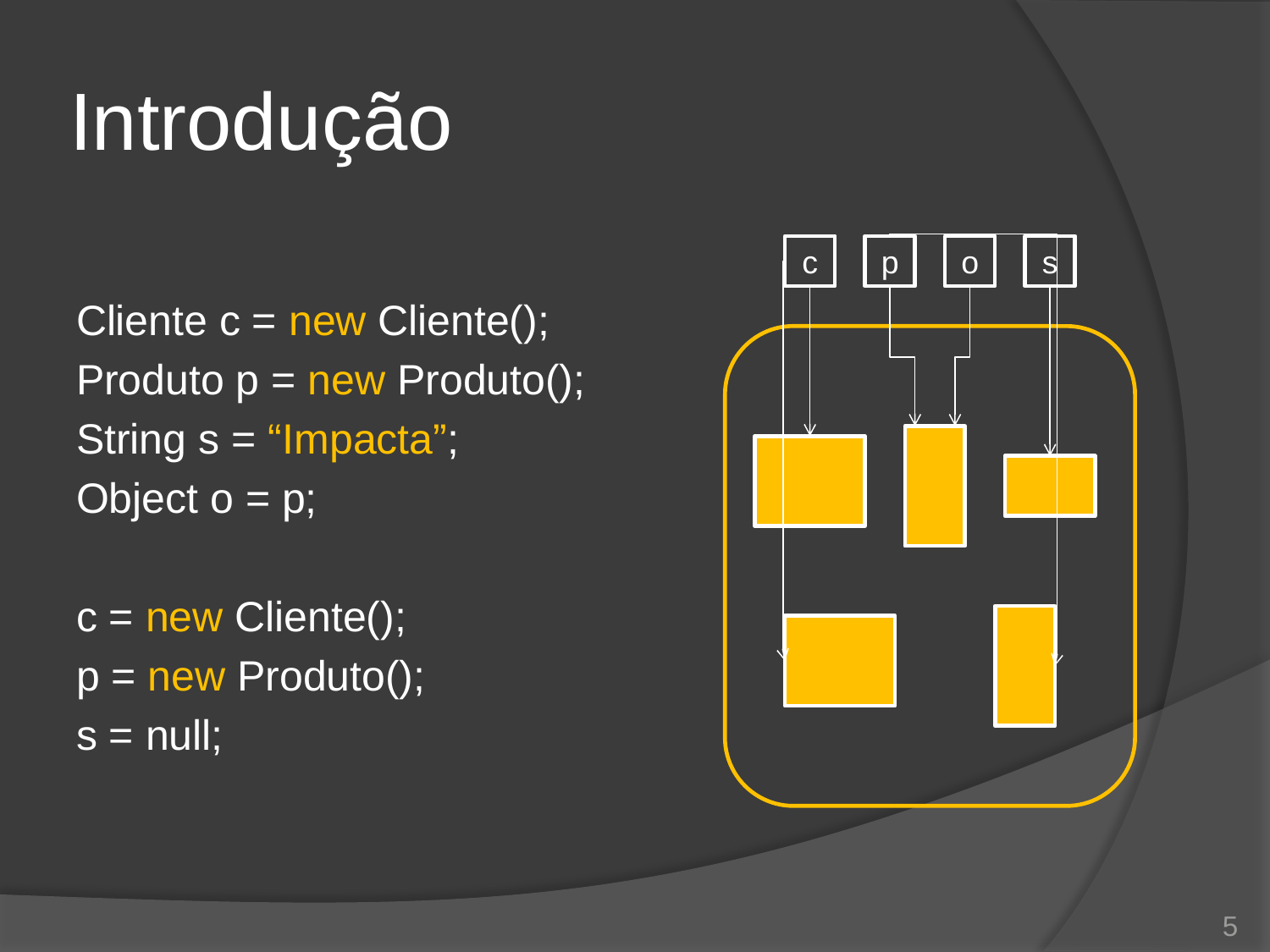

# Introdução
c
p
o
s
Cliente c = new Cliente();
Produto p = new Produto();
String s = “Impacta”;
Object o = p;

c = new Cliente();
p = new Produto();
s = null;

5